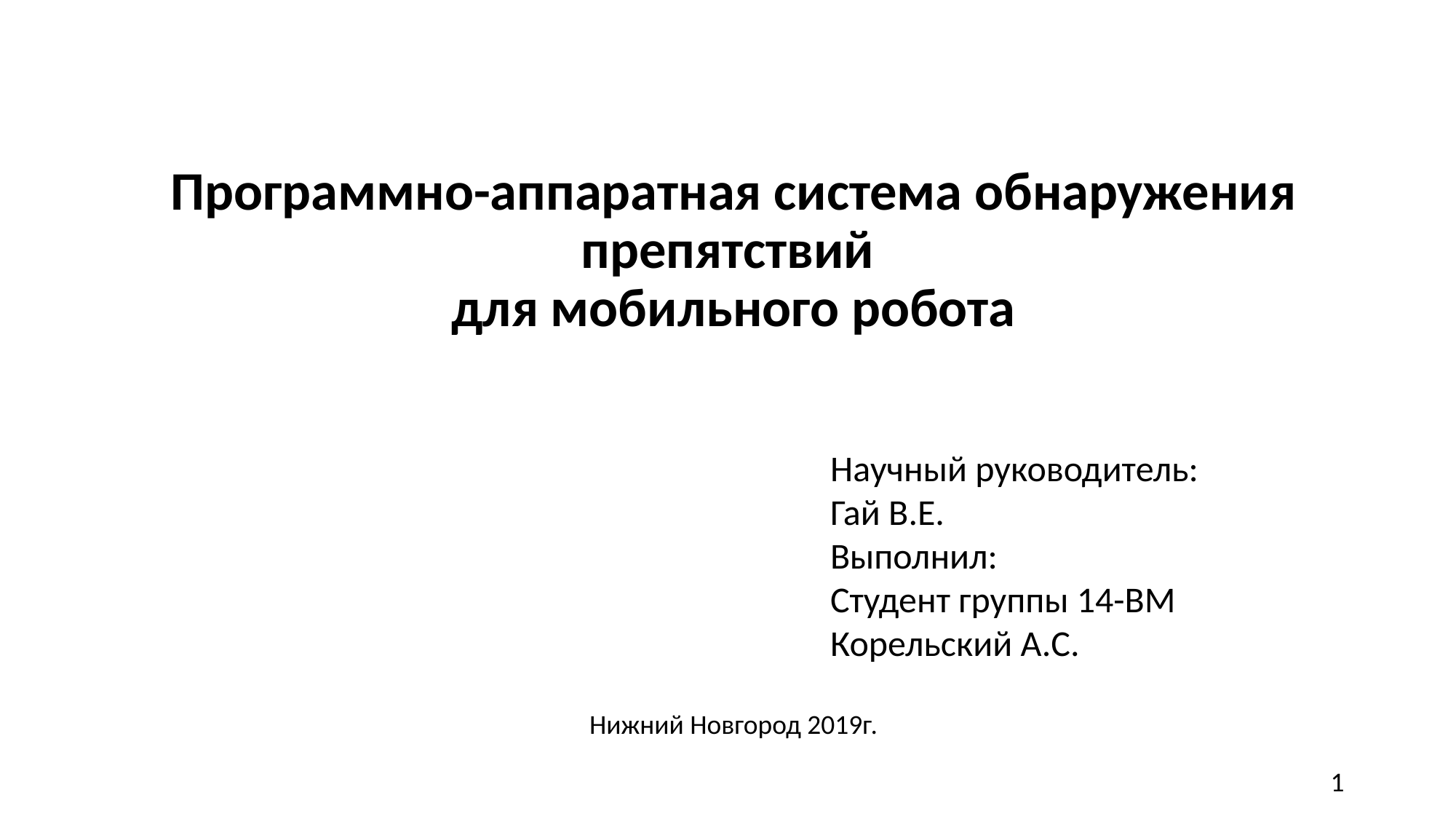

# Программно-аппаратная система обнаружения препятствий для мобильного робота

Научный руководитель:
Гай В.Е.
Выполнил:
Студент группы 14-ВМ
Корельский А.С.

Нижний Новгород 2019г.
1